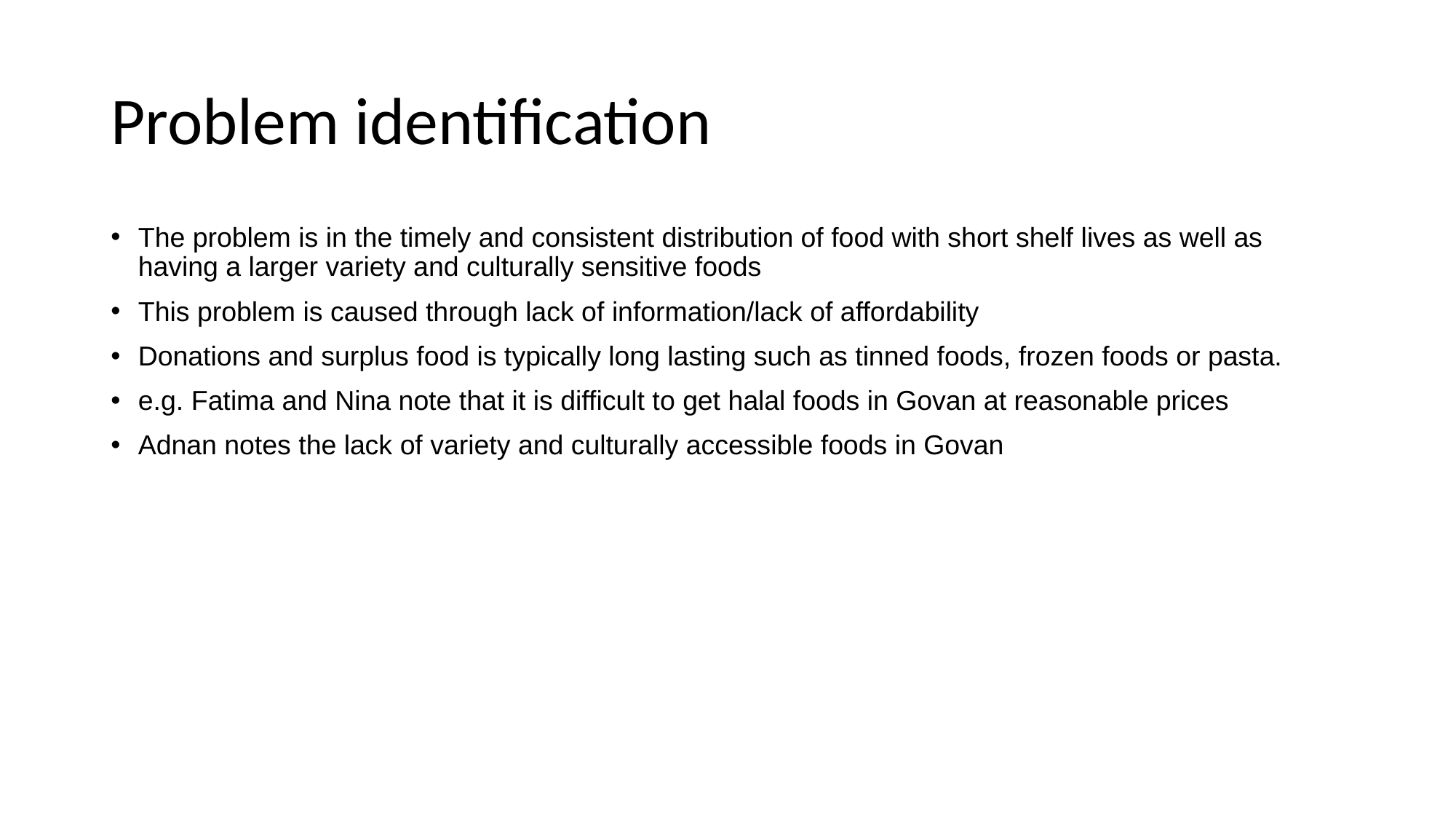

# Problem identification
The problem is in the timely and consistent distribution of food with short shelf lives as well as having a larger variety and culturally sensitive foods
This problem is caused through lack of information/lack of affordability
Donations and surplus food is typically long lasting such as tinned foods, frozen foods or pasta.
e.g. Fatima and Nina note that it is difficult to get halal foods in Govan at reasonable prices
Adnan notes the lack of variety and culturally accessible foods in Govan